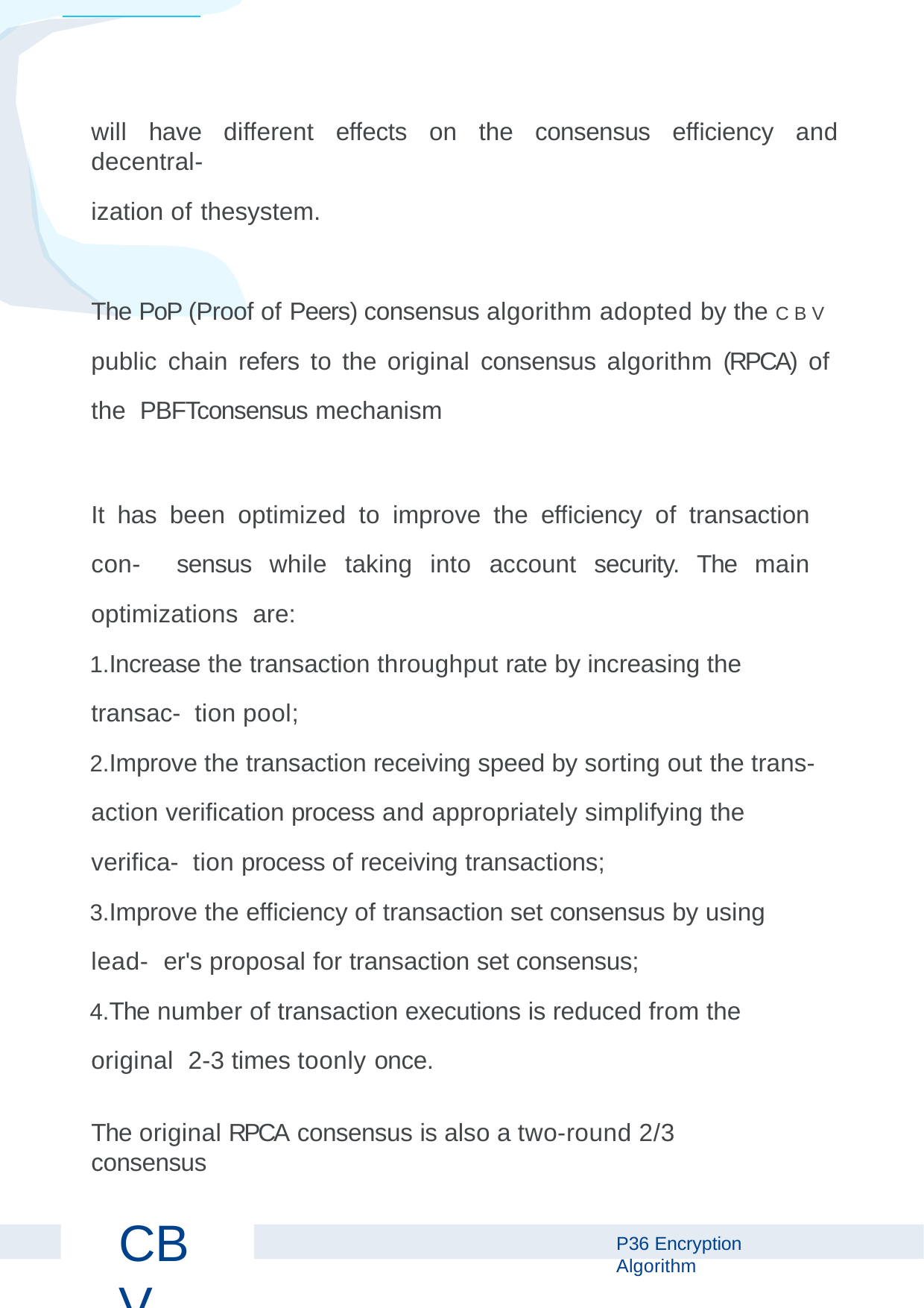

will have diﬀerent eﬀects on the consensus eﬃciency and decentral-
ization of thesystem.

The PoP (Proof of Peers) consensus algorithm adopted by the C B V  public chain refers to the original consensus algorithm (RPCA) of the  PBFTconsensus mechanism

It has been optimized to improve the eﬃciency of transaction con-  sensus while taking into account security. The main optimizations  are:
Increase the transaction throughput rate by increasing the transac-  tion pool;
Improve the transaction receiving speed by sorting out the trans-  action veriﬁcation process and appropriately simplifying the veriﬁca-  tion process of receiving transactions;
Improve the eﬃciency of transaction set consensus by using lead-  er's proposal for transaction set consensus;
The number of transaction executions is reduced from the original  2-3 times toonly once.

The original RPCA consensus is also a two-round 2/3 consensus
CBV

P36 Encryption Algorithm